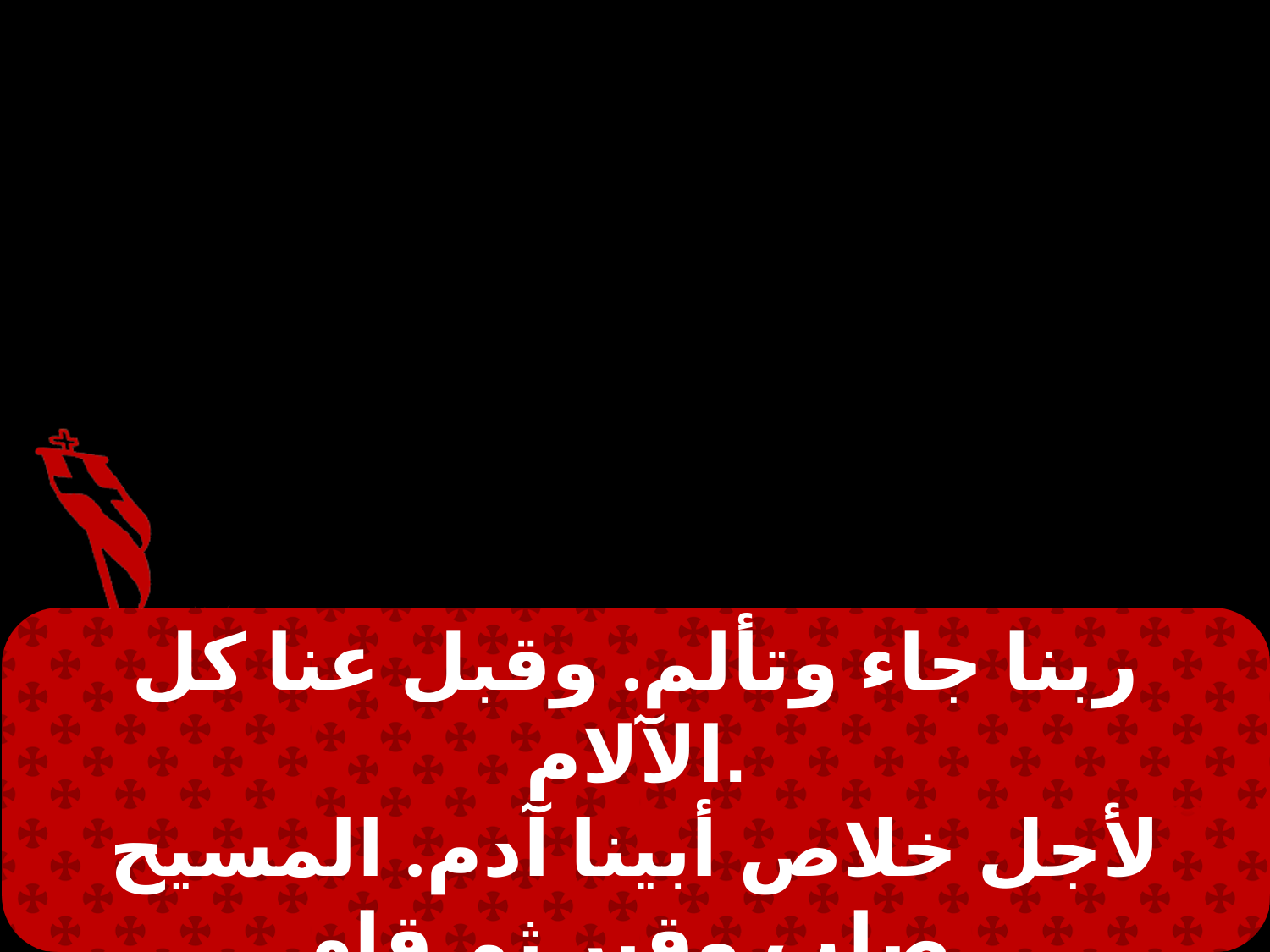

ربنا جاء وتألم. وقبل عنا كل الآلام.
لأجل خلاص أبينا آدم. المسيح صلب وقبر ثم قام.